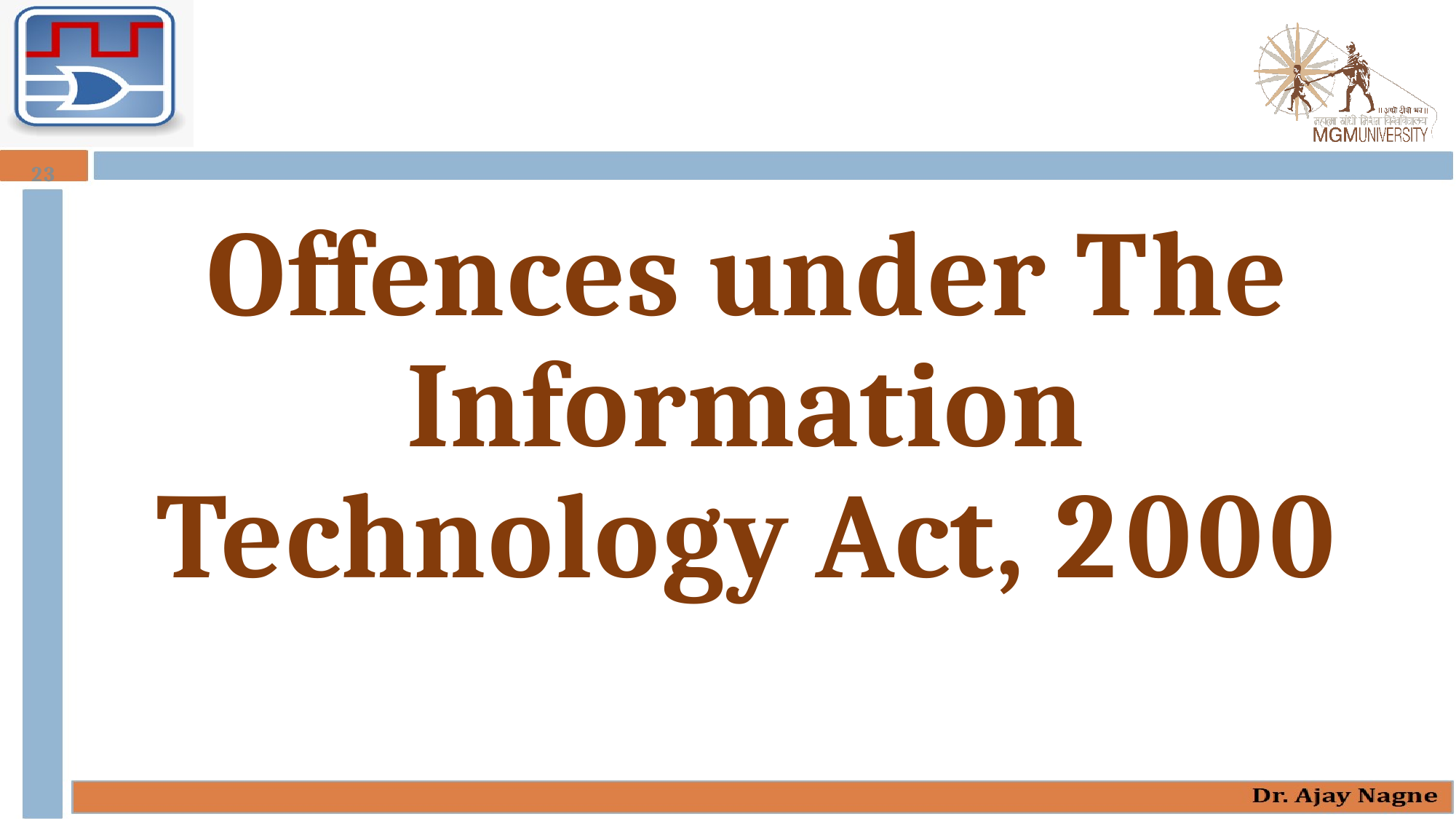

#
23
Offences under The Information Technology Act, 2000